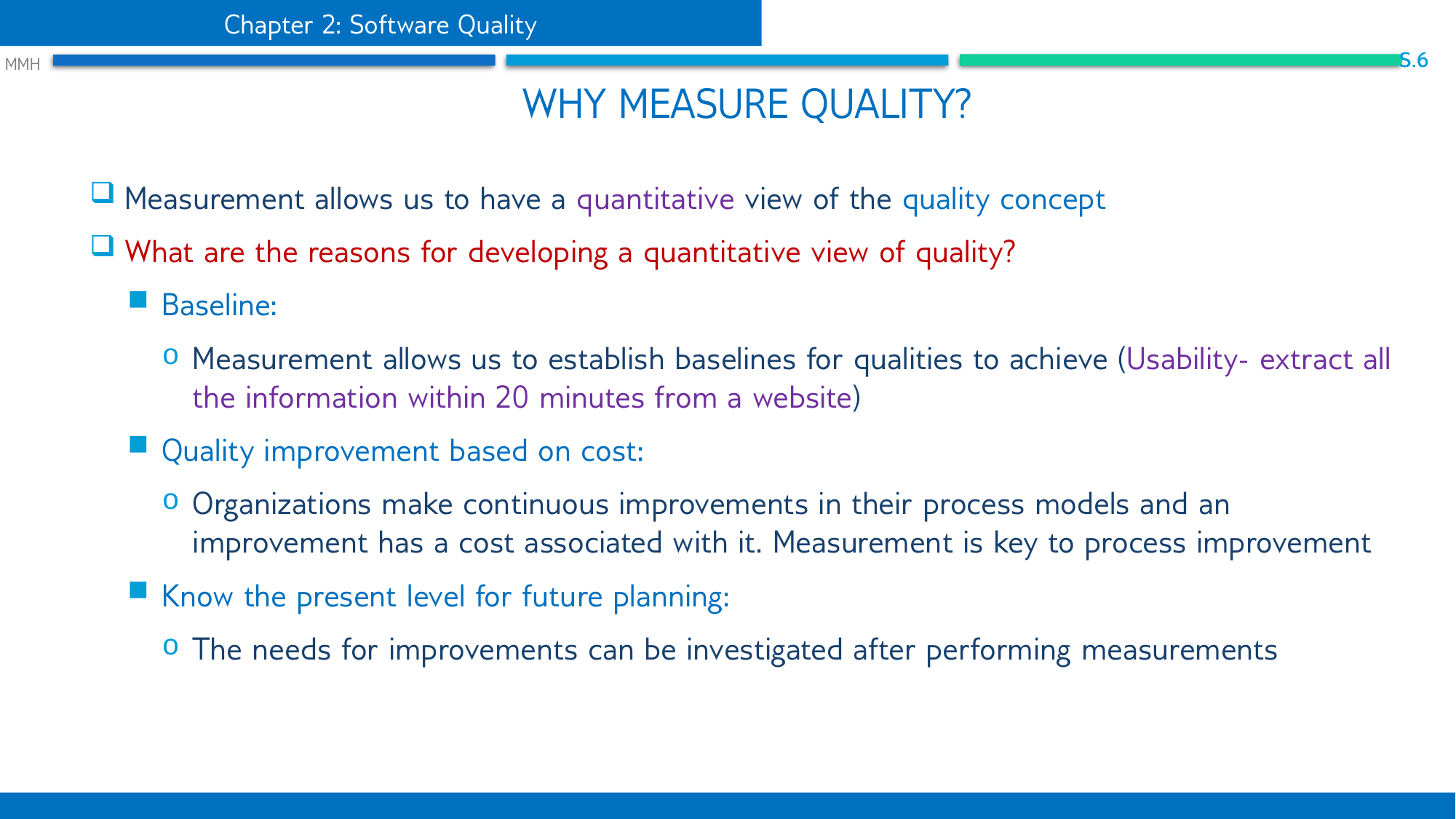

Chapter 2: Software Quality
 S.6
  MMH
            Why measure quality?
Measurement allows us to have a quantitative view of the quality concept
What are the reasons for developing a quantitative view of quality?
Baseline:
Measurement allows us to establish baselines for qualities to achieve (Usability- extract all the information within 20 minutes from a website)
Quality improvement based on cost:
Organizations make continuous improvements in their process models and an improvement has a cost associated with it. Measurement is key to process improvement
Know the present level for future planning:
The needs for improvements can be investigated after performing measurements